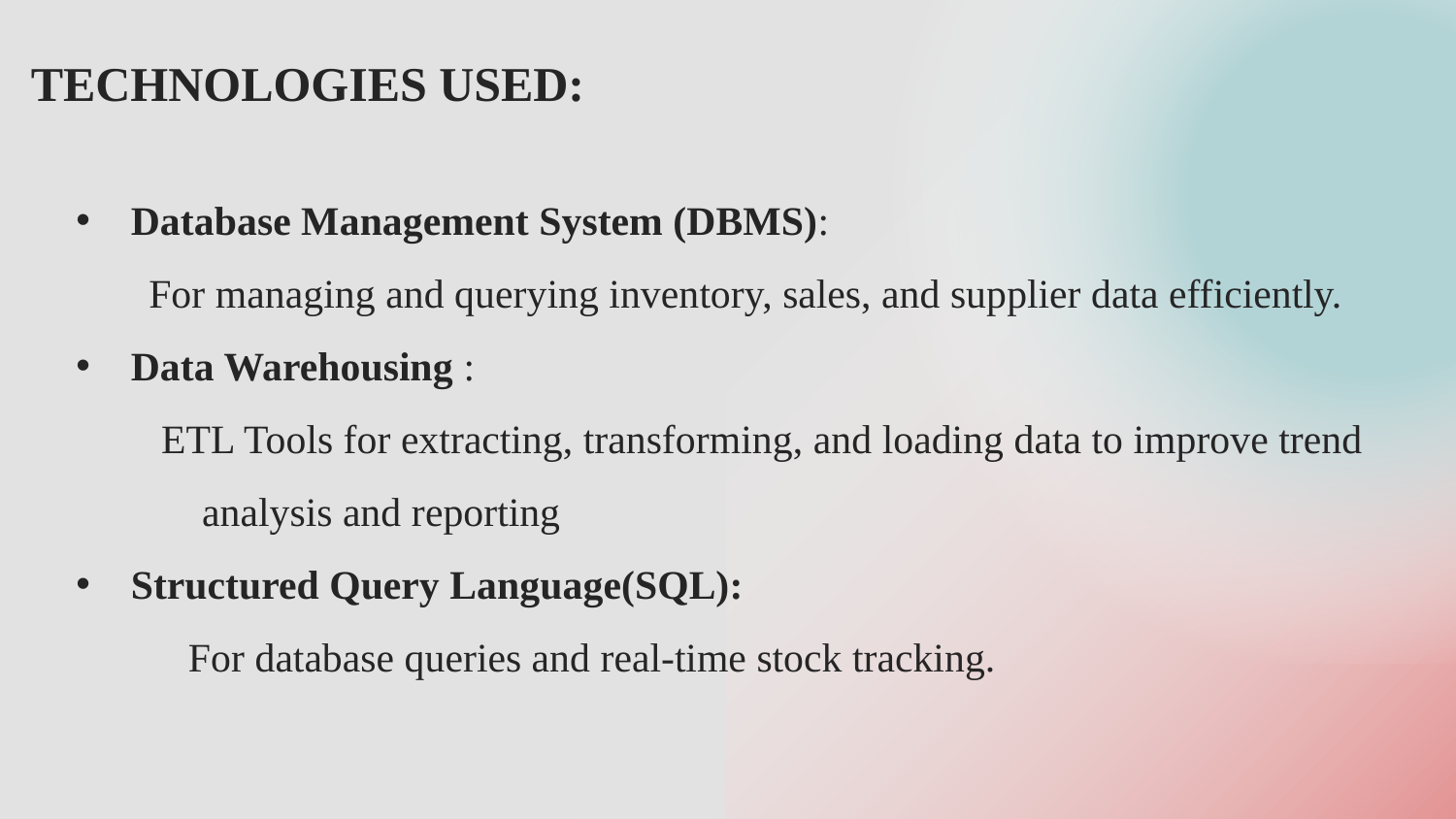

TECHNOLOGIES USED:

Database Management System (DBMS):
For managing and querying inventory, sales, and supplier data efficiently.
Data Warehousing :
   ETL Tools for extracting, transforming, and loading data to improve trend          analysis and reporting
Structured Query Language(SQL):
           For database queries and real-time stock tracking.